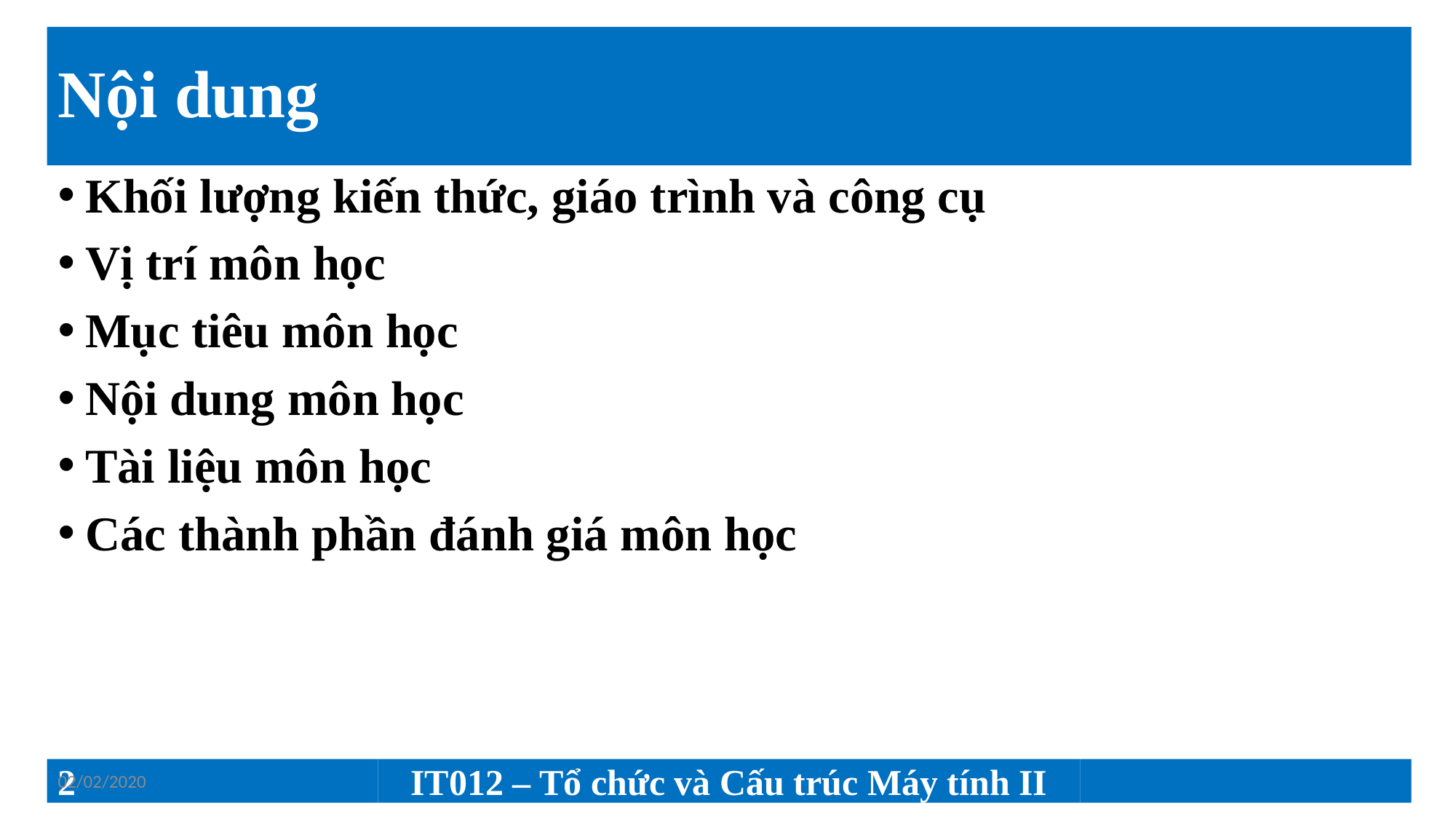

# Nội dung
Khối lượng kiến thức, giáo trình và công cụ
Vị trí môn học
Mục tiêu môn học
Nội dung môn học
Tài liệu môn học
Các thành phần đánh giá môn học

2
02/02/2020